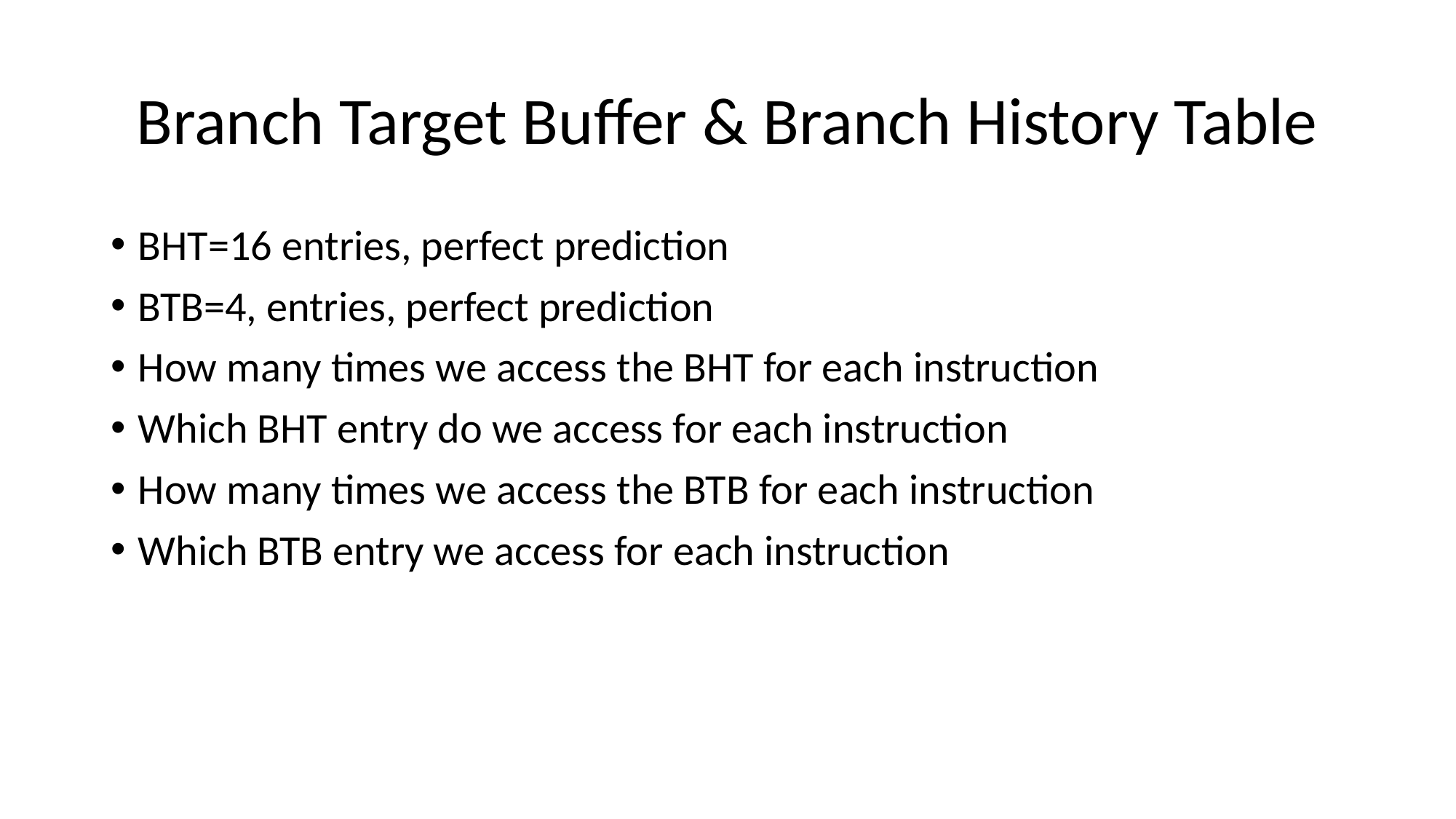

# Branch Target Buffer & Branch History Table
BHT=16 entries, perfect prediction
BTB=4, entries, perfect prediction
How many times we access the BHT for each instruction
Which BHT entry do we access for each instruction
How many times we access the BTB for each instruction
Which BTB entry we access for each instruction